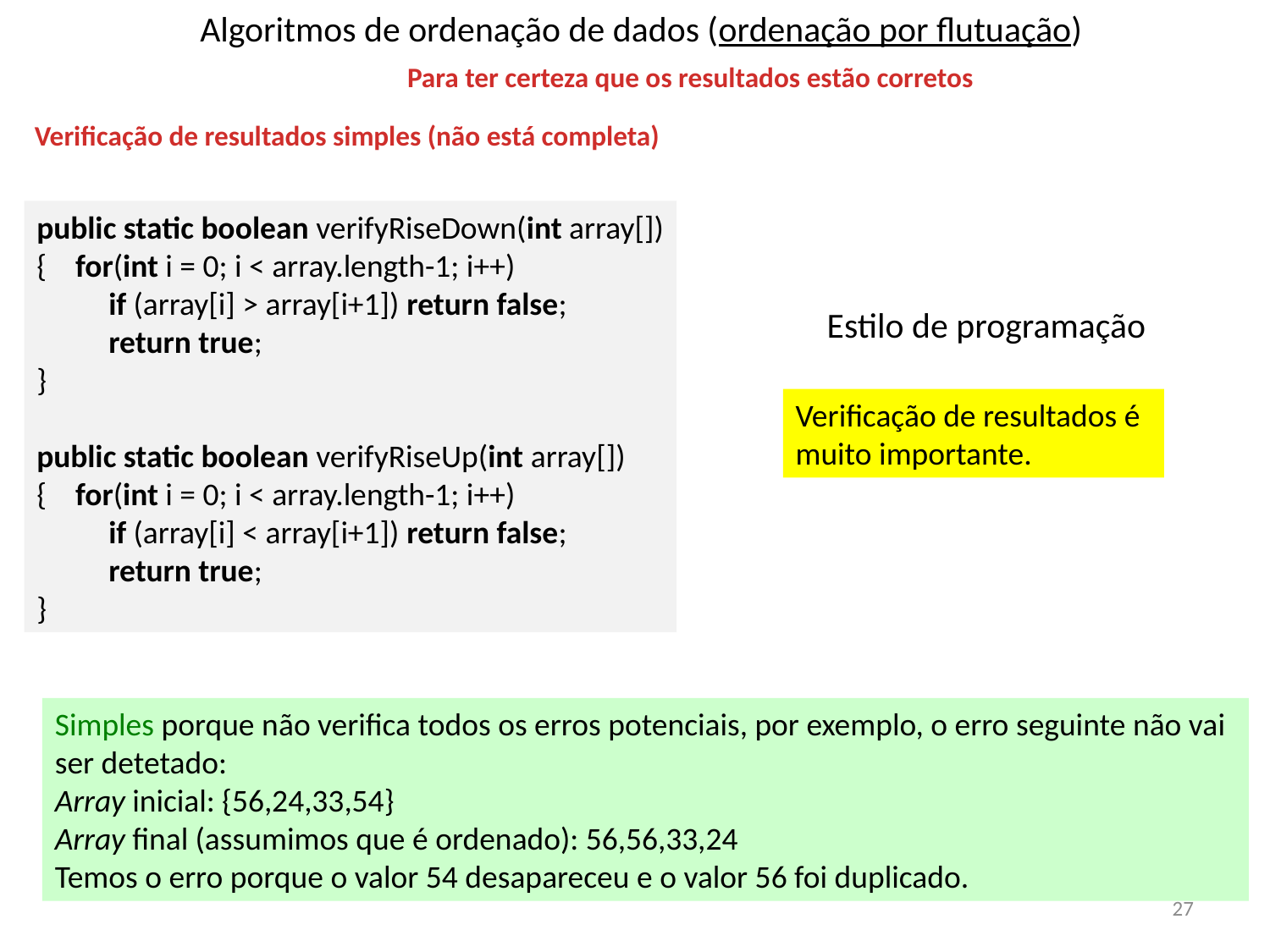

Algoritmos de ordenação de dados (ordenação por flutuação)
Para ter certeza que os resultados estão corretos
Verificação de resultados simples (não está completa)
public static boolean verifyRiseDown(int array[])
{    for(int i = 0; i < array.length-1; i++)
          if (array[i] > array[i+1]) return false;
          return true;
}

public static boolean verifyRiseUp(int array[])
{    for(int i = 0; i < array.length-1; i++)
          if (array[i] < array[i+1]) return false;
          return true;
}
Estilo de programação
Verificação de resultados é muito importante.
Simples porque não verifica todos os erros potenciais, por exemplo, o erro seguinte não vai ser detetado:
Array inicial: {56,24,33,54}
Array final (assumimos que é ordenado): 56,56,33,24
Temos o erro porque o valor 54 desapareceu e o valor 56 foi duplicado.
27